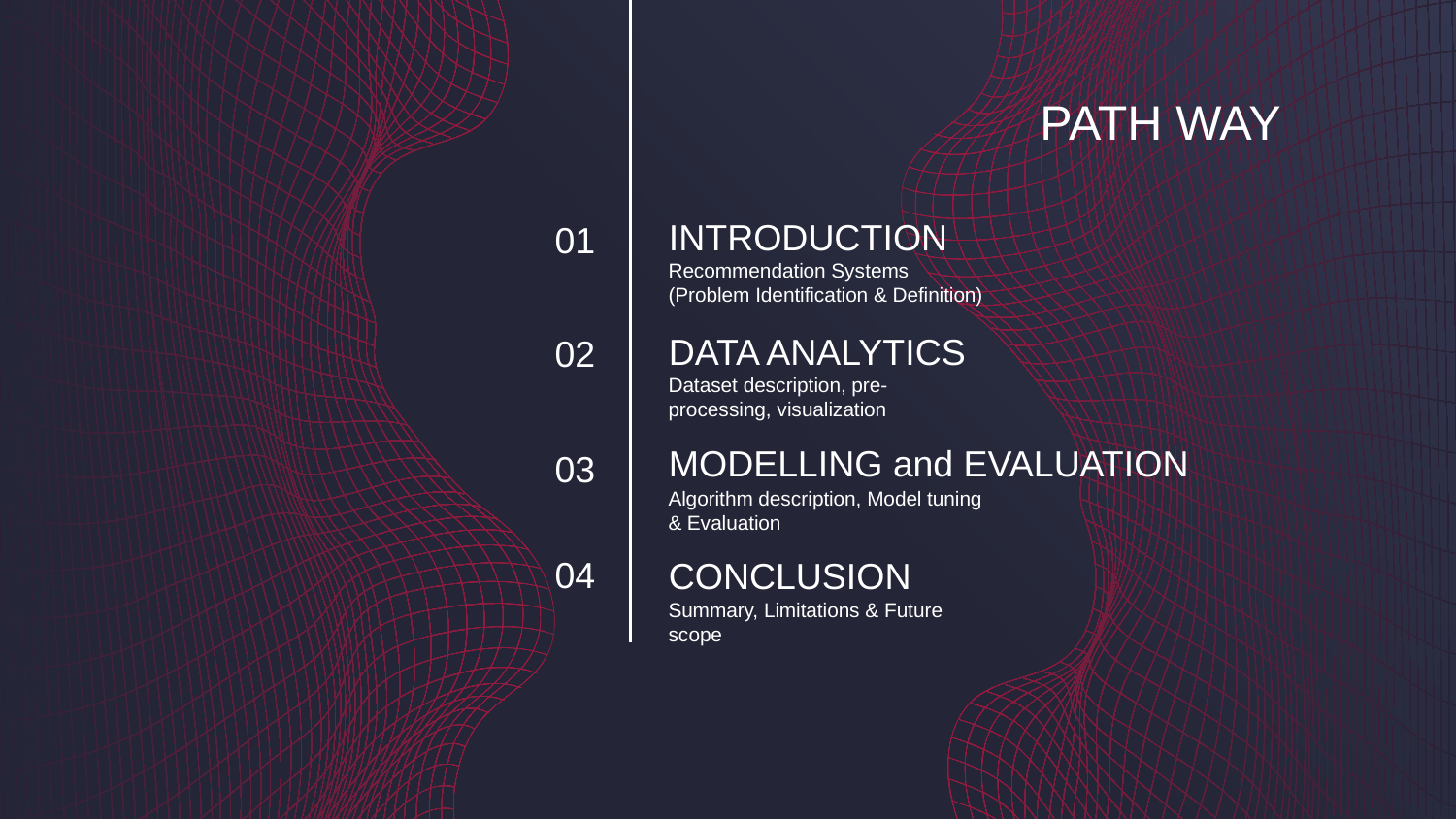

# PATH WAY
INTRODUCTION
01
Recommendation Systems (Problem Identification & Definition)
DATA ANALYTICS
02
Dataset description, pre-processing, visualization
MODELLING and EVALUATION
03
Algorithm description, Model tuning & Evaluation
CONCLUSION
04
Summary, Limitations & Future scope